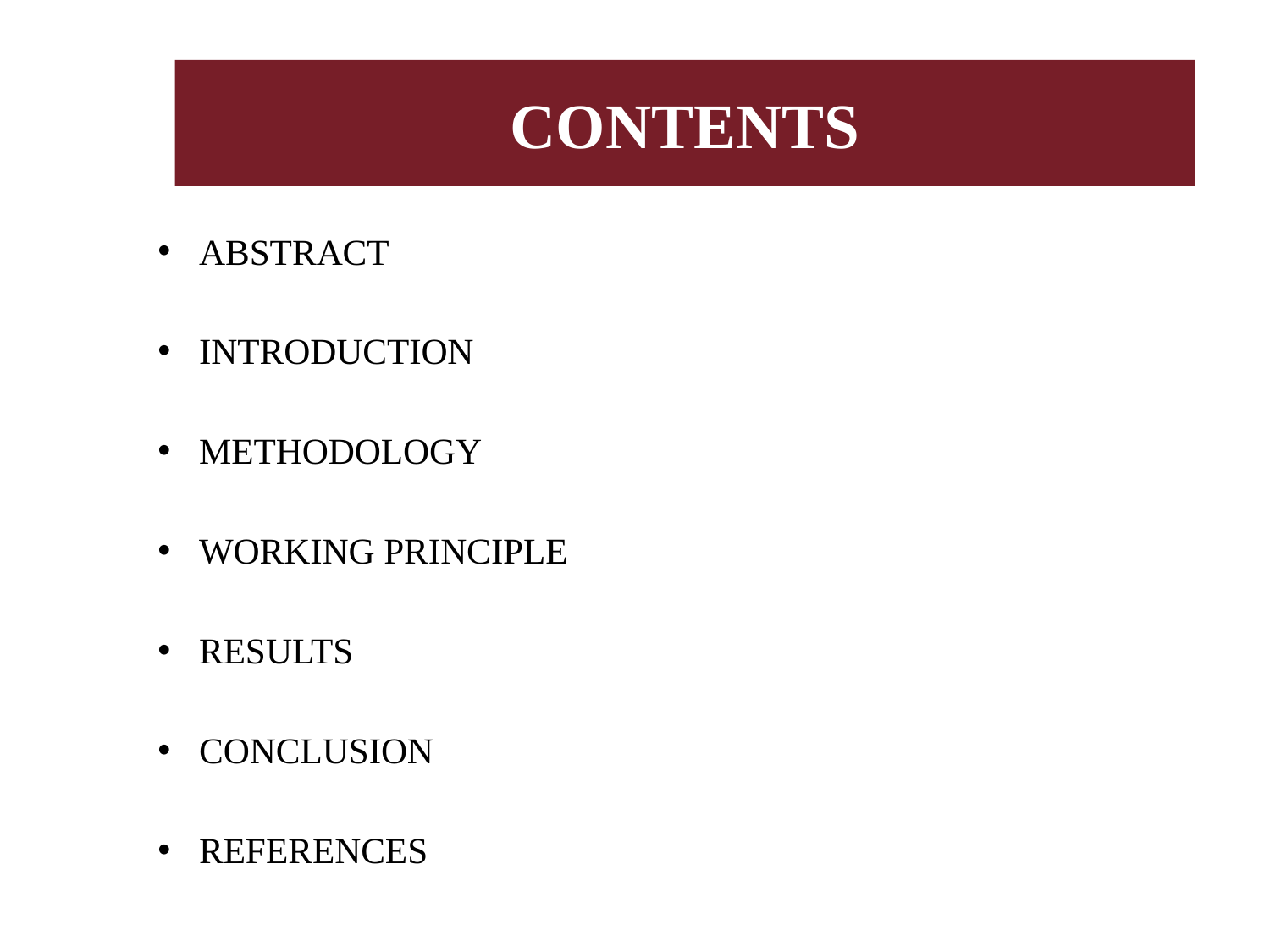

# CONTENTS
CONTENTS
ABSTRACT

INTRODUCTION

METHODOLOGY

WORKING PRINCIPLE

RESULTS

CONCLUSION

REFERENCES